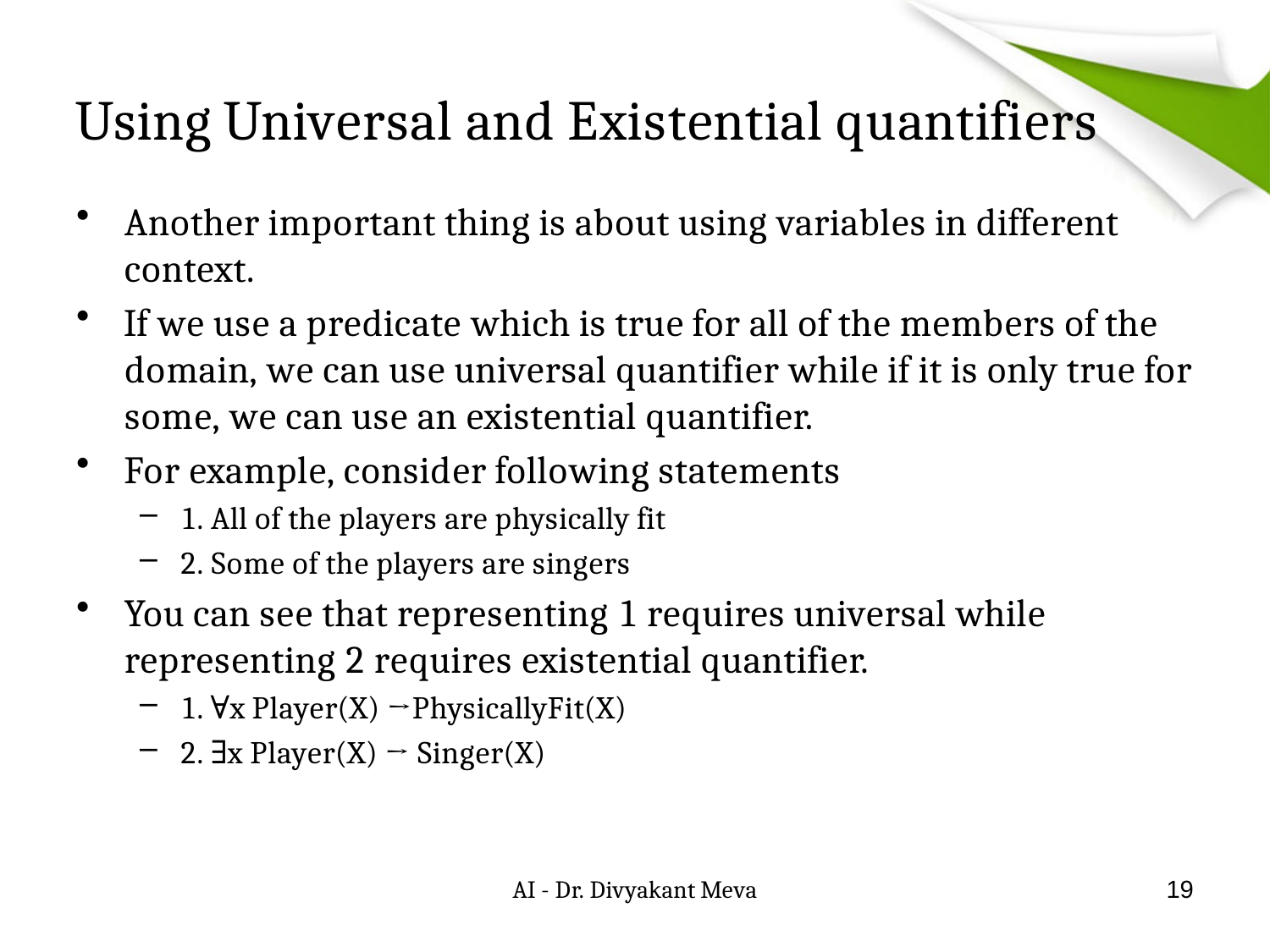

# Using Universal and Existential quantifiers
Another important thing is about using variables in different context.
If we use a predicate which is true for all of the members of the domain, we can use universal quantifier while if it is only true for some, we can use an existential quantifier.
For example, consider following statements
1. All of the players are physically fit
2. Some of the players are singers
You can see that representing 1 requires universal while representing 2 requires existential quantifier.
1. ∀x Player(X) →PhysicallyFit(X)
2. ∃x Player(X) → Singer(X)

AI - Dr. Divyakant Meva
19